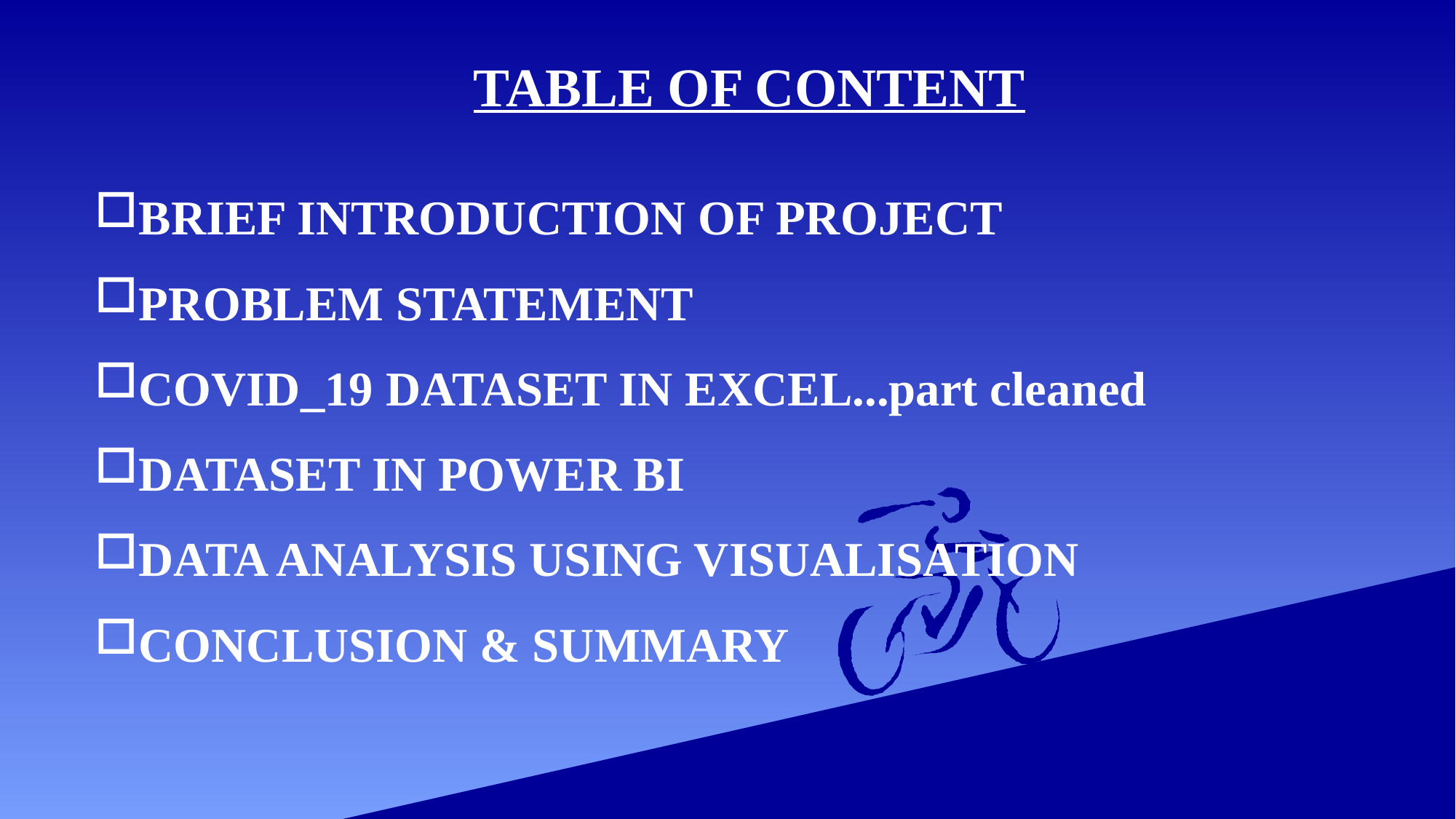

# TABLE OF CONTENT
BRIEF INTRODUCTION OF PROJECT
PROBLEM STATEMENT
COVID_19 DATASET IN EXCEL...part cleaned
DATASET IN POWER BI
DATA ANALYSIS USING VISUALISATION
CONCLUSION & SUMMARY